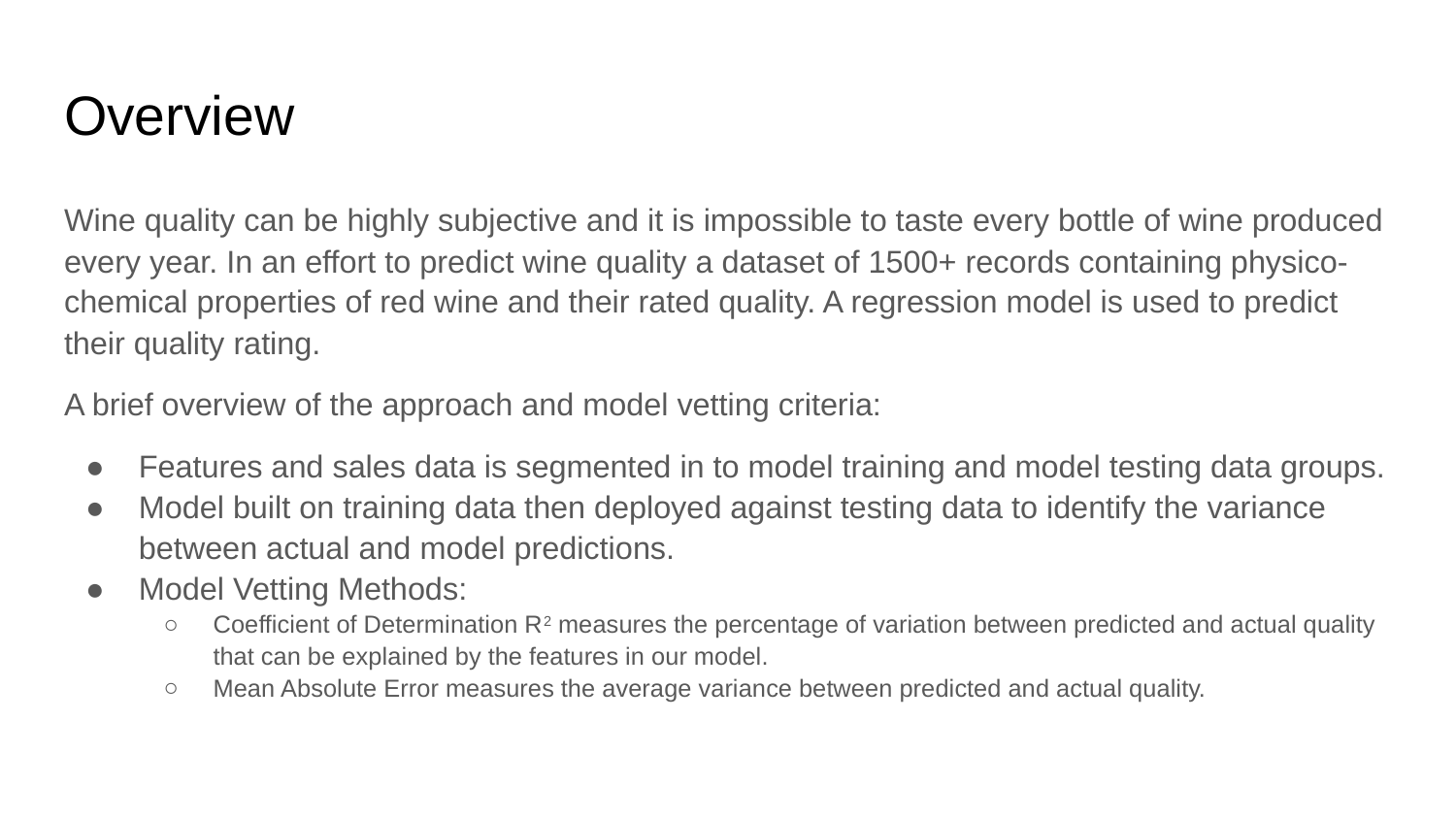

# Overview
Wine quality can be highly subjective and it is impossible to taste every bottle of wine produced every year. In an effort to predict wine quality a dataset of 1500+ records containing physico-chemical properties of red wine and their rated quality. A regression model is used to predict their quality rating.
A brief overview of the approach and model vetting criteria:
Features and sales data is segmented in to model training and model testing data groups.
Model built on training data then deployed against testing data to identify the variance between actual and model predictions.
Model Vetting Methods:
Coefficient of Determination R2 measures the percentage of variation between predicted and actual quality that can be explained by the features in our model.
Mean Absolute Error measures the average variance between predicted and actual quality.